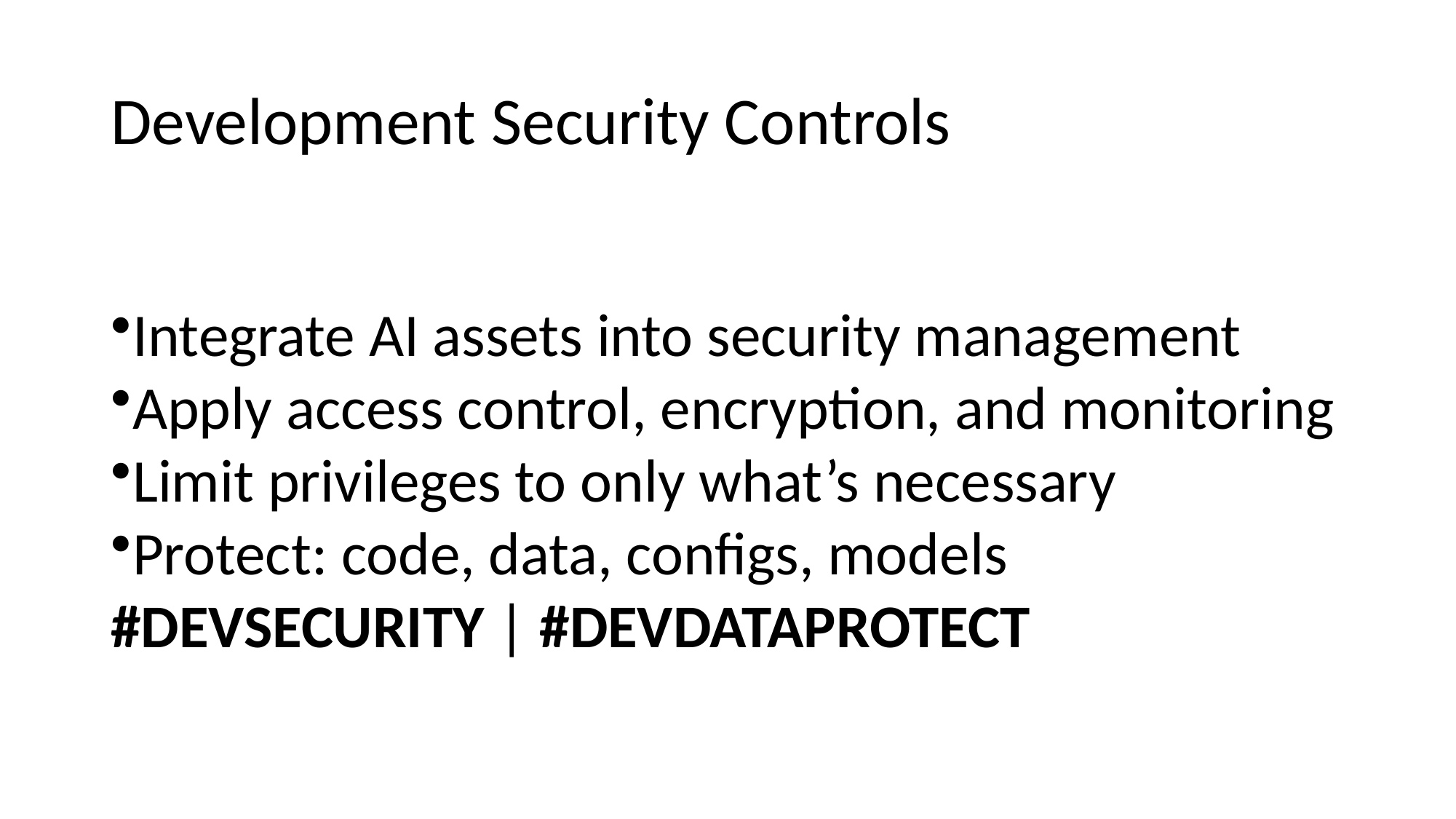

# Development Security Controls
Integrate AI assets into security management
Apply access control, encryption, and monitoring
Limit privileges to only what’s necessary
Protect: code, data, configs, models
#DEVSECURITY | #DEVDATAPROTECT